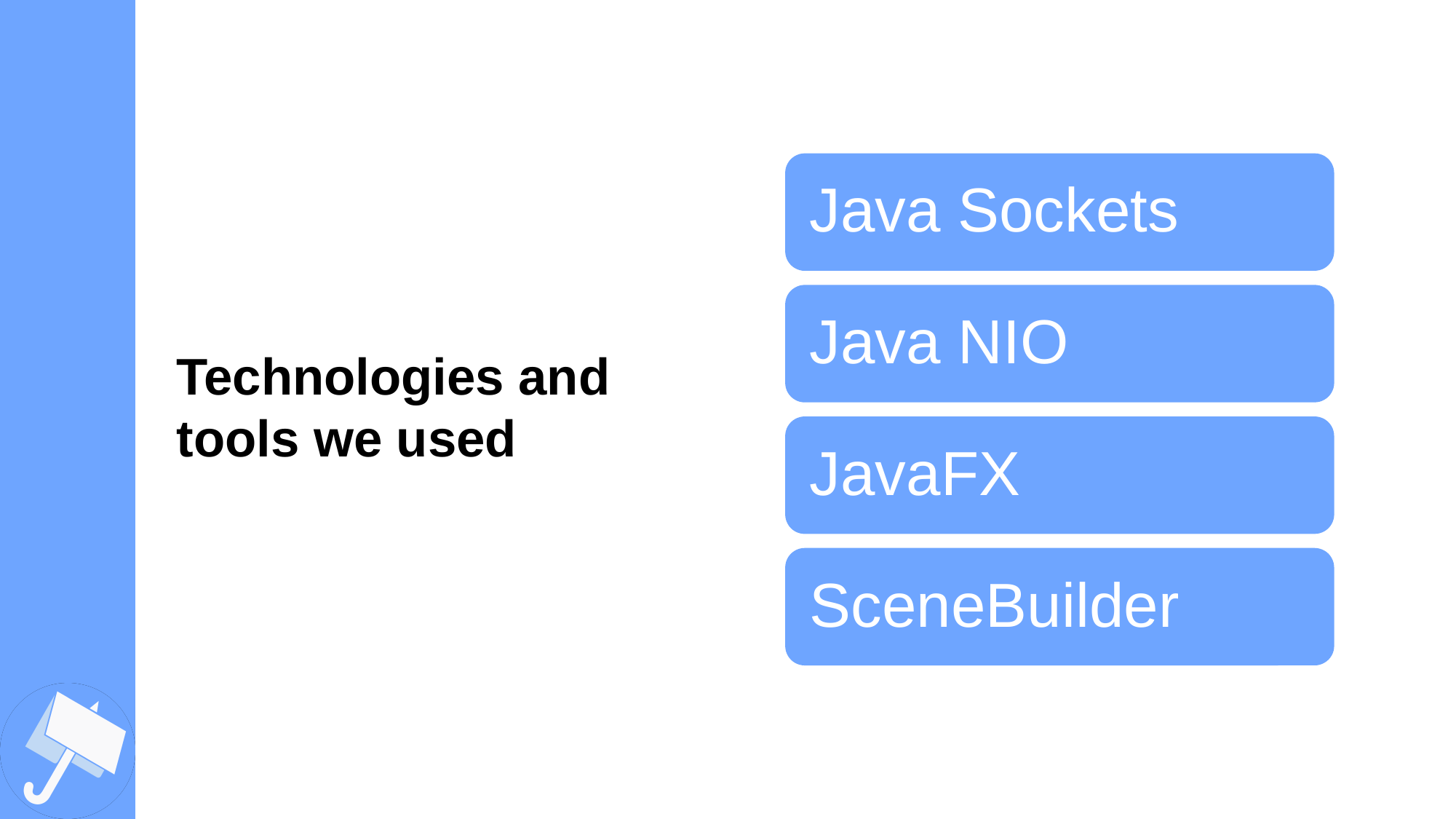

Technologies and tools we used

Java Sockets

Java NIO

JavaFX

SceneBuilder